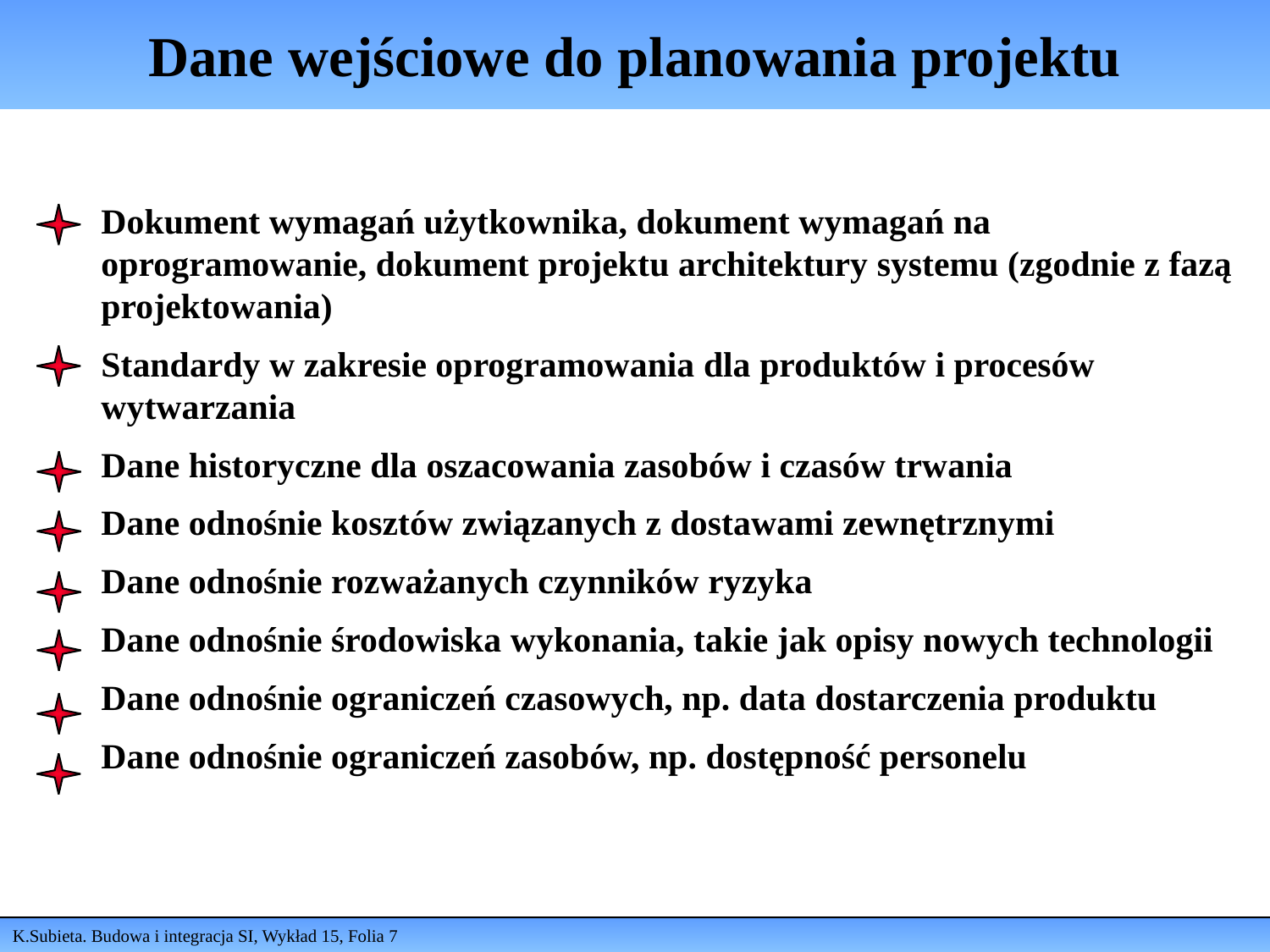

# Dane wejściowe do planowania projektu
Dokument wymagań użytkownika, dokument wymagań na oprogramowanie, dokument projektu architektury systemu (zgodnie z fazą projektowania)
Standardy w zakresie oprogramowania dla produktów i procesów wytwarzania
Dane historyczne dla oszacowania zasobów i czasów trwania
Dane odnośnie kosztów związanych z dostawami zewnętrznymi
Dane odnośnie rozważanych czynników ryzyka
Dane odnośnie środowiska wykonania, takie jak opisy nowych technologii
Dane odnośnie ograniczeń czasowych, np. data dostarczenia produktu
Dane odnośnie ograniczeń zasobów, np. dostępność personelu